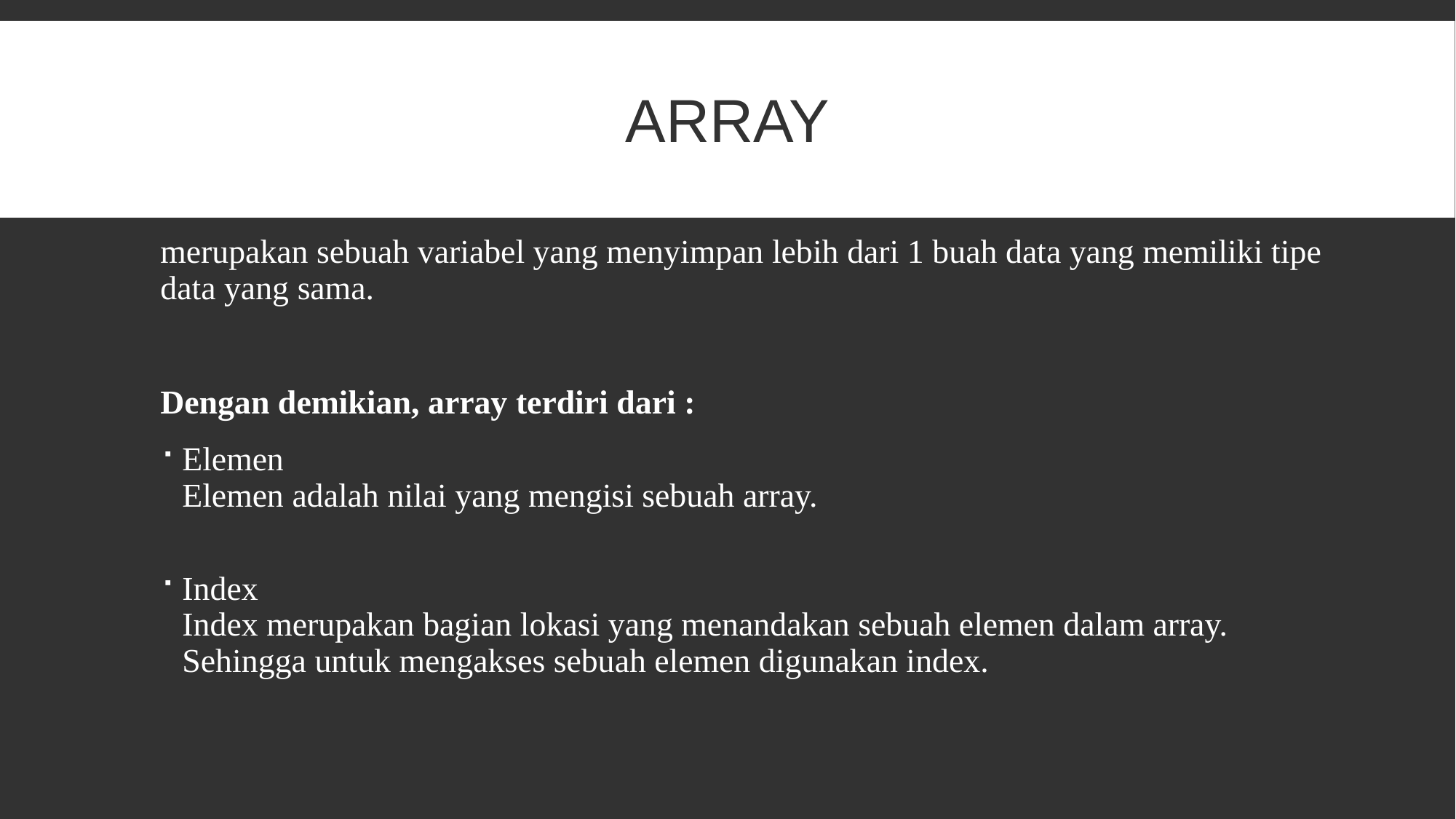

# array
ARRAY
merupakan sebuah variabel yang menyimpan lebih dari 1 buah data yang memiliki tipe data yang sama.

Dengan demikian, array terdiri dari :
Elemen
Elemen adalah nilai yang mengisi sebuah array.
Index
Index merupakan bagian lokasi yang menandakan sebuah elemen dalam array. Sehingga untuk mengakses sebuah elemen digunakan index.